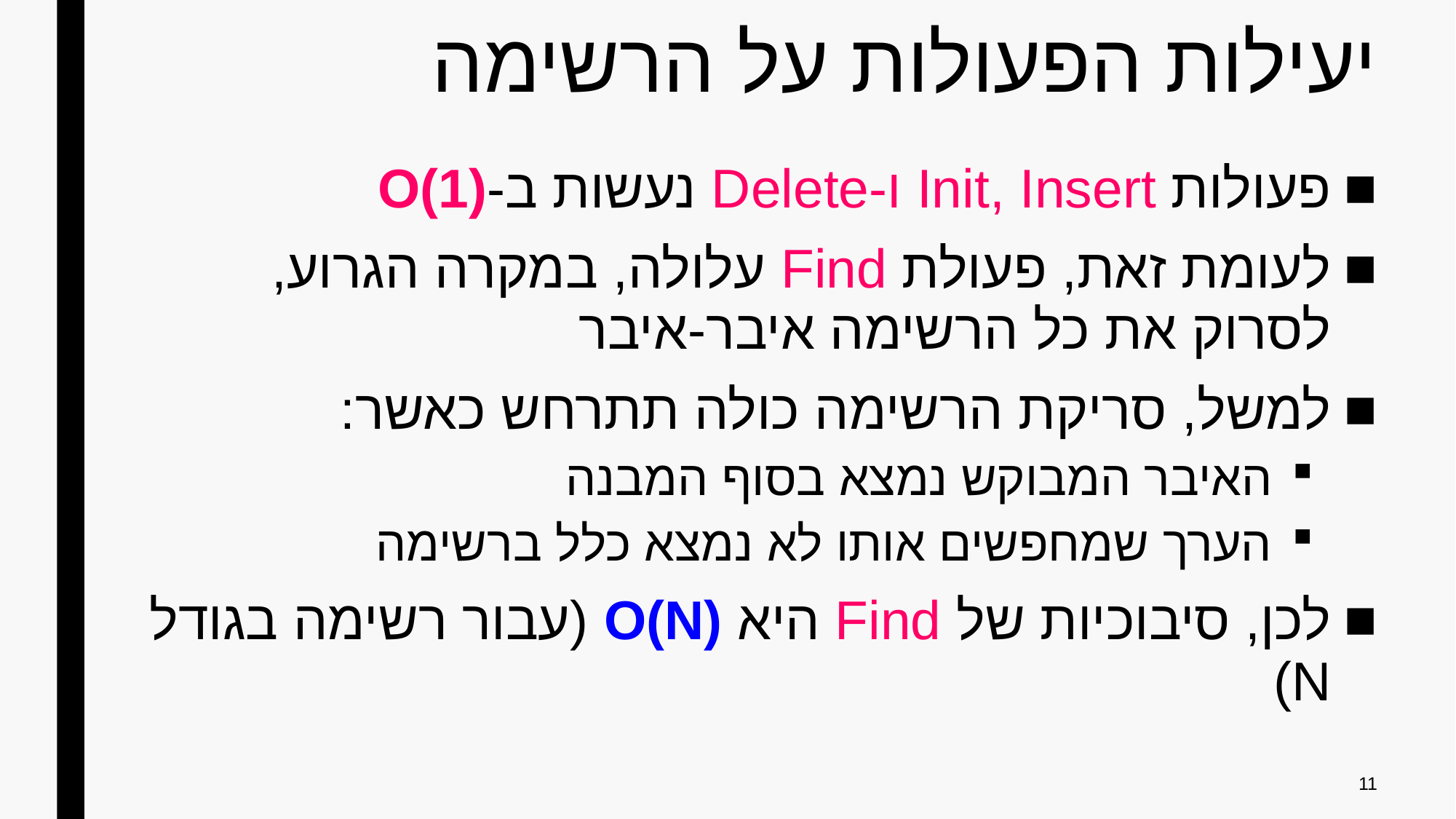

# יעילות הפעולות על הרשימה
פעולות Init, Insert ו-Delete נעשות ב-O(1)
לעומת זאת, פעולת Find עלולה, במקרה הגרוע, לסרוק את כל הרשימה איבר-איבר
למשל, סריקת הרשימה כולה תתרחש כאשר:
האיבר המבוקש נמצא בסוף המבנה
הערך שמחפשים אותו לא נמצא כלל ברשימה
לכן, סיבוכיות של Find היא O(N) (עבור רשימה בגודל N)
11